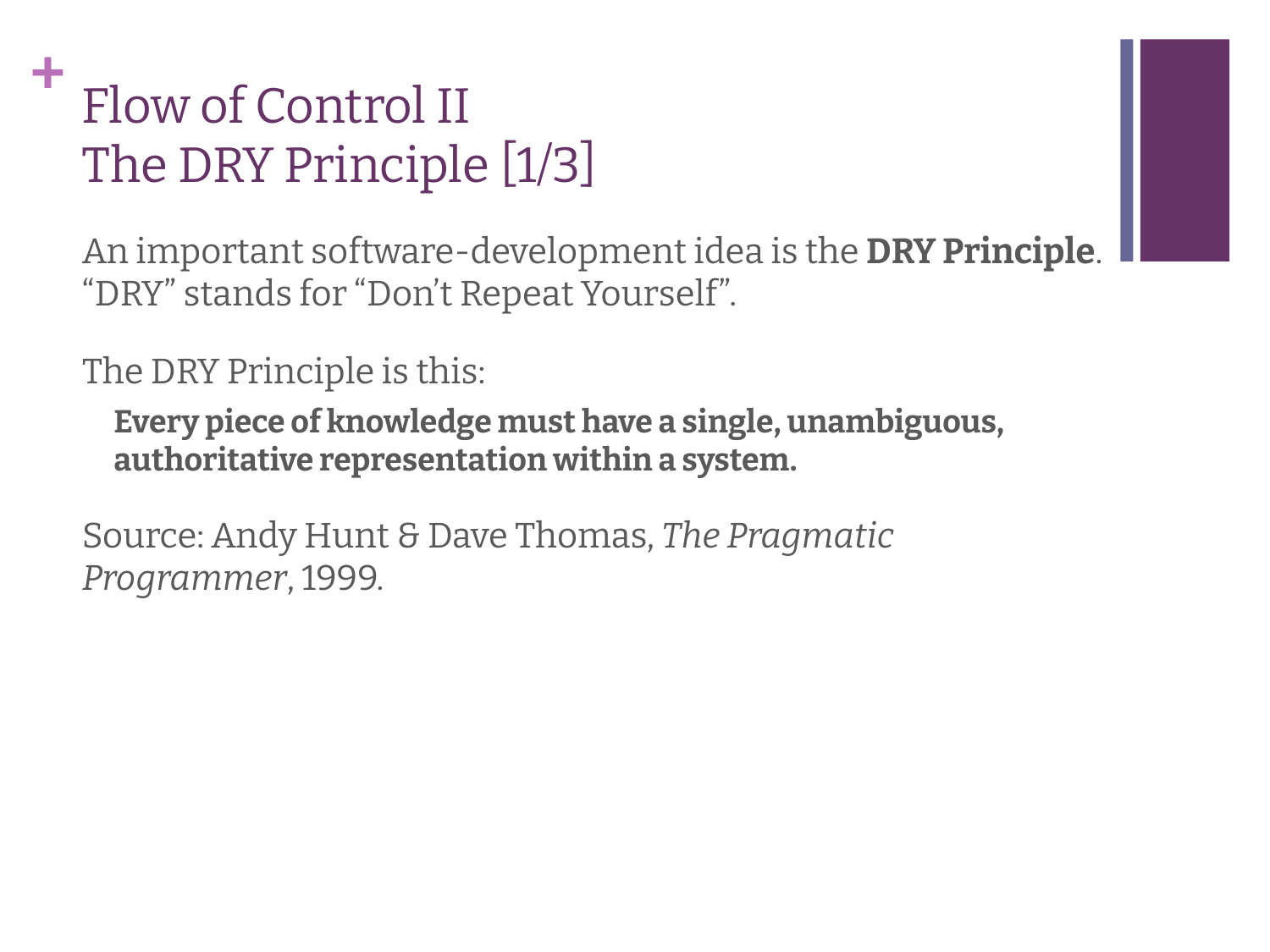

# Flow of Control II The DRY Principle [1/3]
An important software-development idea is the DRY Principle. “DRY” stands for “Don’t Repeat Yourself”.
The DRY Principle is this:
Every piece of knowledge must have a single, unambiguous, authoritative representation within a system.
Source: Andy Hunt & Dave Thomas, The Pragmatic Programmer, 1999.